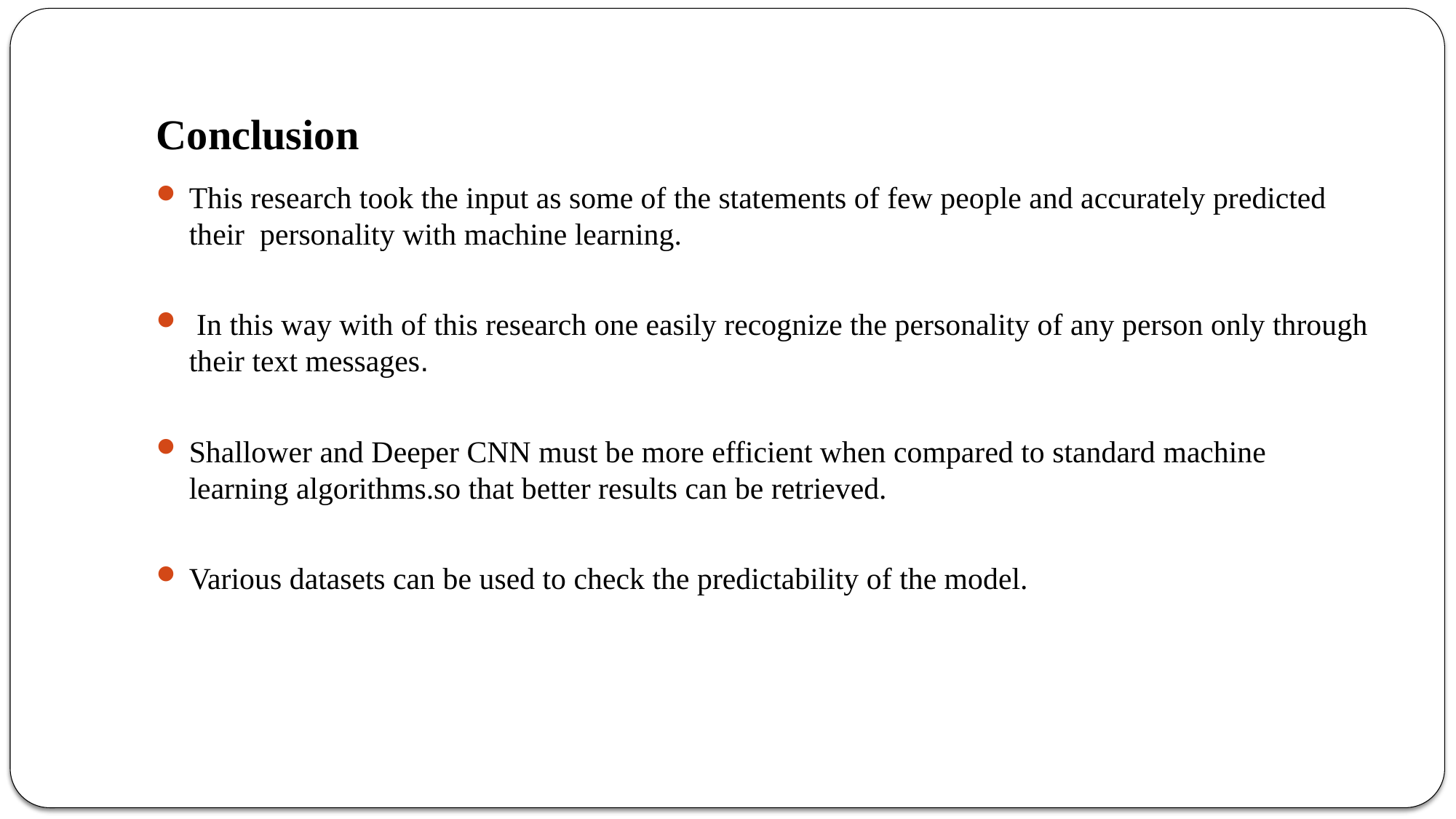

# Conclusion
This research took the input as some of the statements of few people and accurately predicted their  personality with machine learning.

 In this way with of this research one easily recognize the personality of any person only through their text messages.

Shallower and Deeper CNN must be more efficient when compared to standard machine learning algorithms.so that better results can be retrieved.

Various datasets can be used to check the predictability of the model.